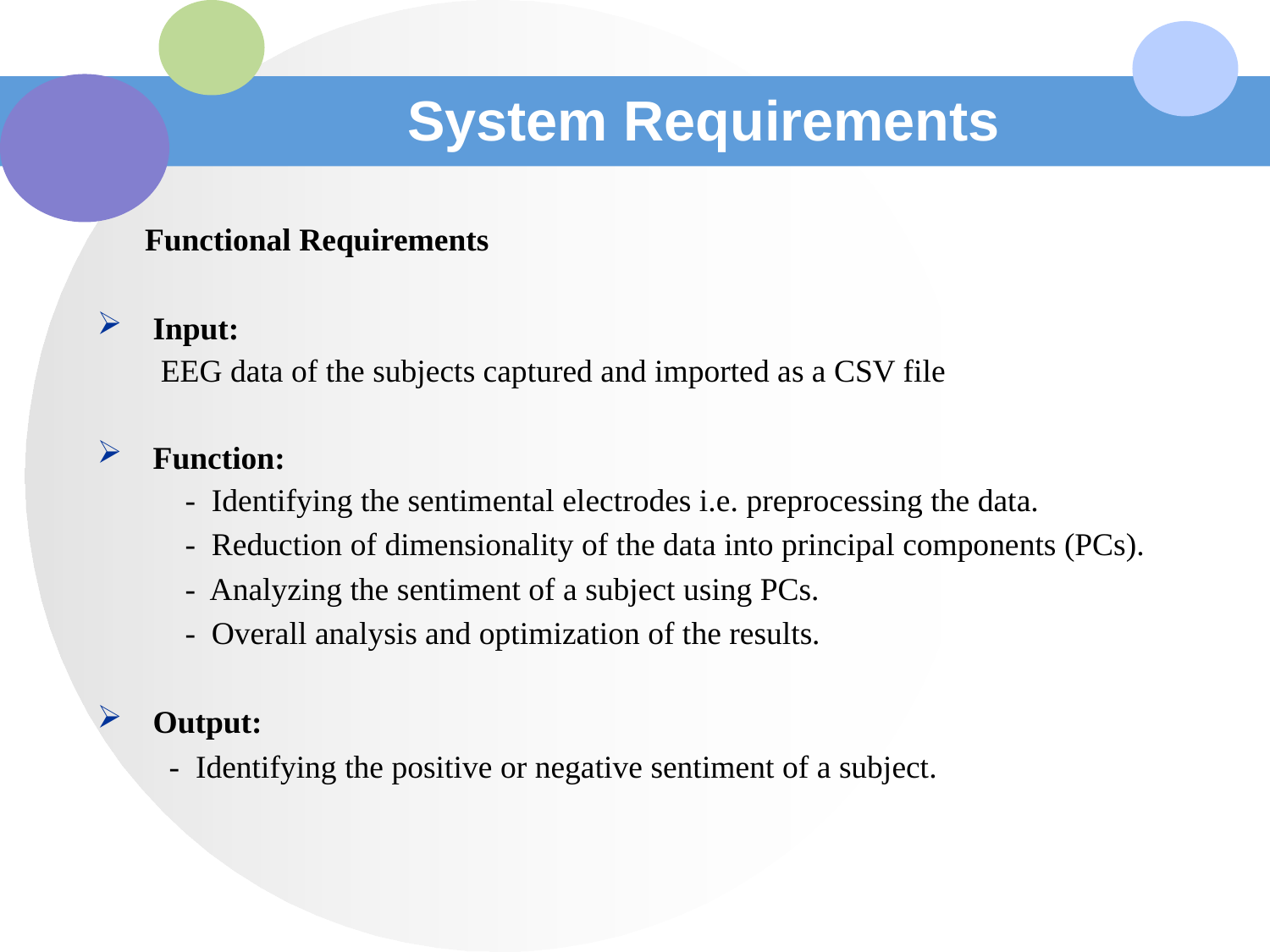

# System Requirements

	Functional Requirements

 Input:
EEG data of the subjects captured and imported as a CSV file

 Function:
	     -  Identifying the sentimental electrodes i.e. preprocessing the data.
	     -  Reduction of dimensionality of the data into principal components (PCs).
	     -  Analyzing the sentiment of a subject using PCs.
	     -  Overall analysis and optimization of the results.

 Output:
  	   -  Identifying the positive or negative sentiment of a subject.